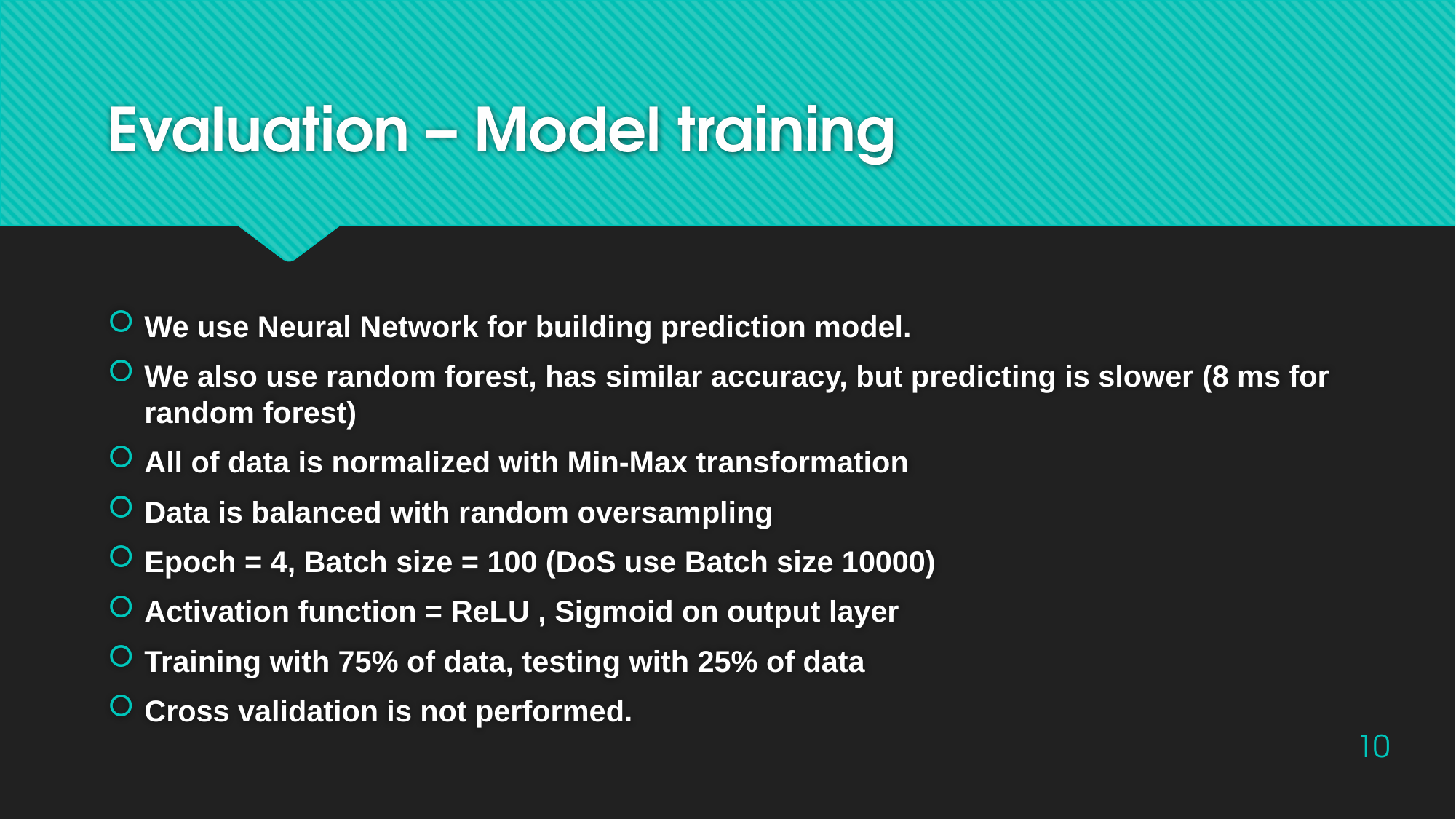

# Evaluation – Model training
We use Neural Network for building prediction model.
We also use random forest, has similar accuracy, but predicting is slower (8 ms for random forest)
All of data is normalized with Min-Max transformation
Data is balanced with random oversampling
Epoch = 4, Batch size = 100 (DoS use Batch size 10000)
Activation function = ReLU , Sigmoid on output layer
Training with 75% of data, testing with 25% of data
Cross validation is not performed.

10